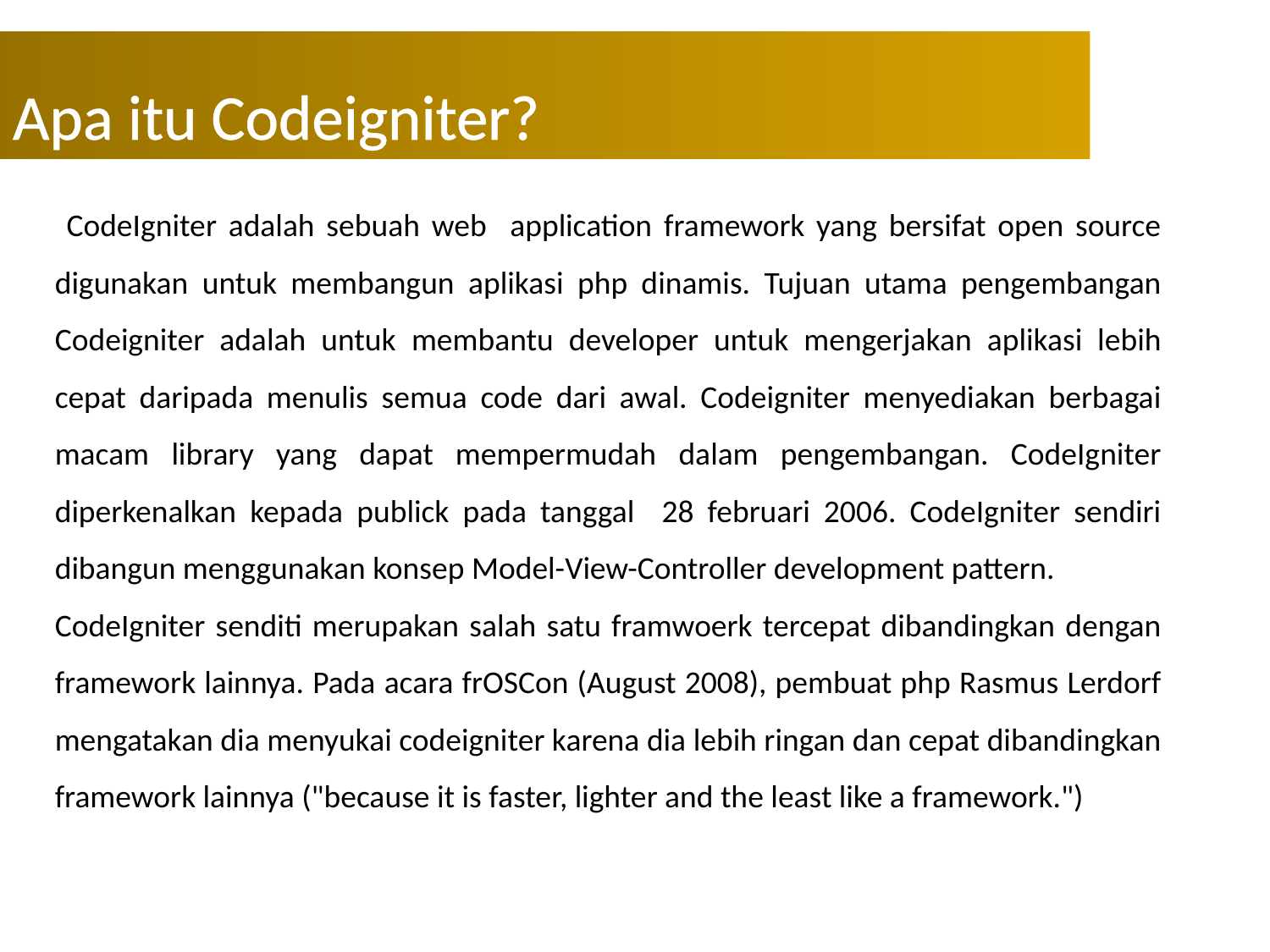

Apa itu Codeigniter?
 CodeIgniter adalah sebuah web  application framework yang bersifat open source digunakan untuk membangun aplikasi php dinamis. Tujuan utama pengembangan Codeigniter adalah untuk membantu developer untuk mengerjakan aplikasi lebih cepat daripada menulis semua code dari awal. Codeigniter menyediakan berbagai macam library yang dapat mempermudah dalam pengembangan. CodeIgniter diperkenalkan kepada publick pada tanggal  28 februari 2006. CodeIgniter sendiri dibangun menggunakan konsep Model-View-Controller development pattern.
CodeIgniter senditi merupakan salah satu framwoerk tercepat dibandingkan dengan framework lainnya. Pada acara frOSCon (August 2008), pembuat php Rasmus Lerdorf mengatakan dia menyukai codeigniter karena dia lebih ringan dan cepat dibandingkan framework lainnya ("because it is faster, lighter and the least like a framework.")